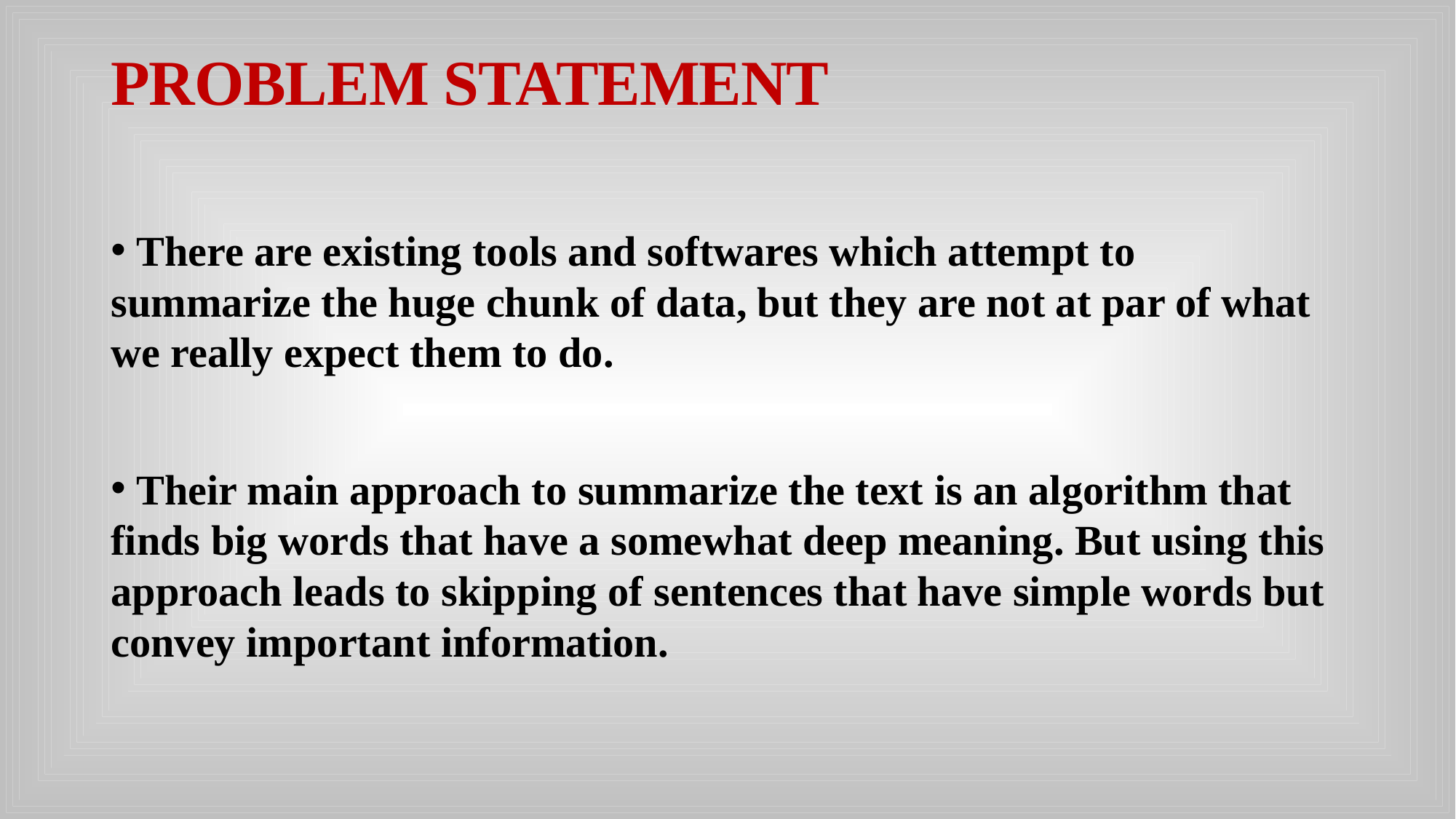

# Problem statement
 There are existing tools and softwares which attempt to summarize the huge chunk of data, but they are not at par of what we really expect them to do.

 Their main approach to summarize the text is an algorithm that finds big words that have a somewhat deep meaning. But using this approach leads to skipping of sentences that have simple words but convey important information.